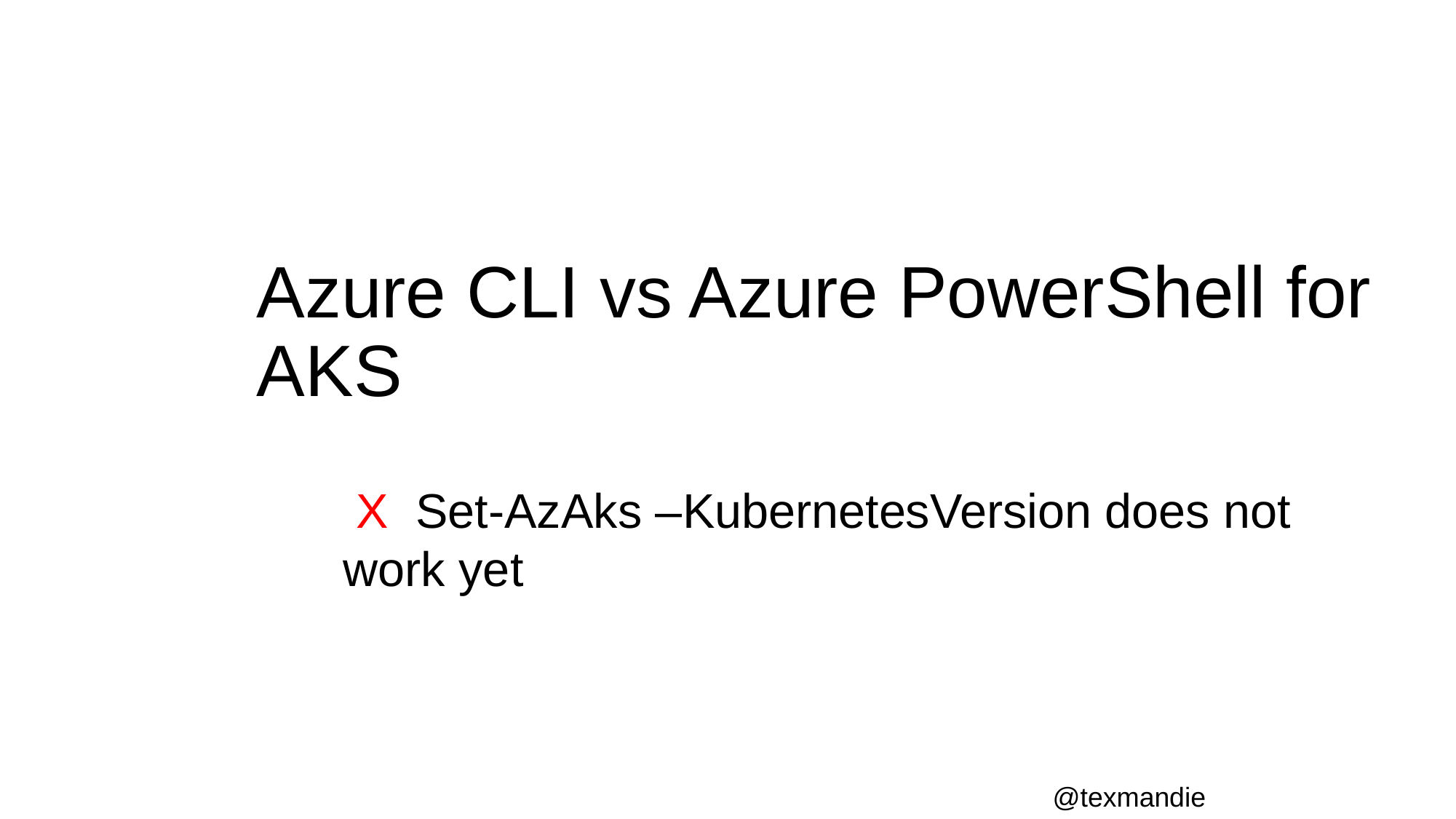

Azure CLI vs Azure PowerShell for AKS

 X  Set-AzAks –KubernetesVersion does not work yet
@texmandie